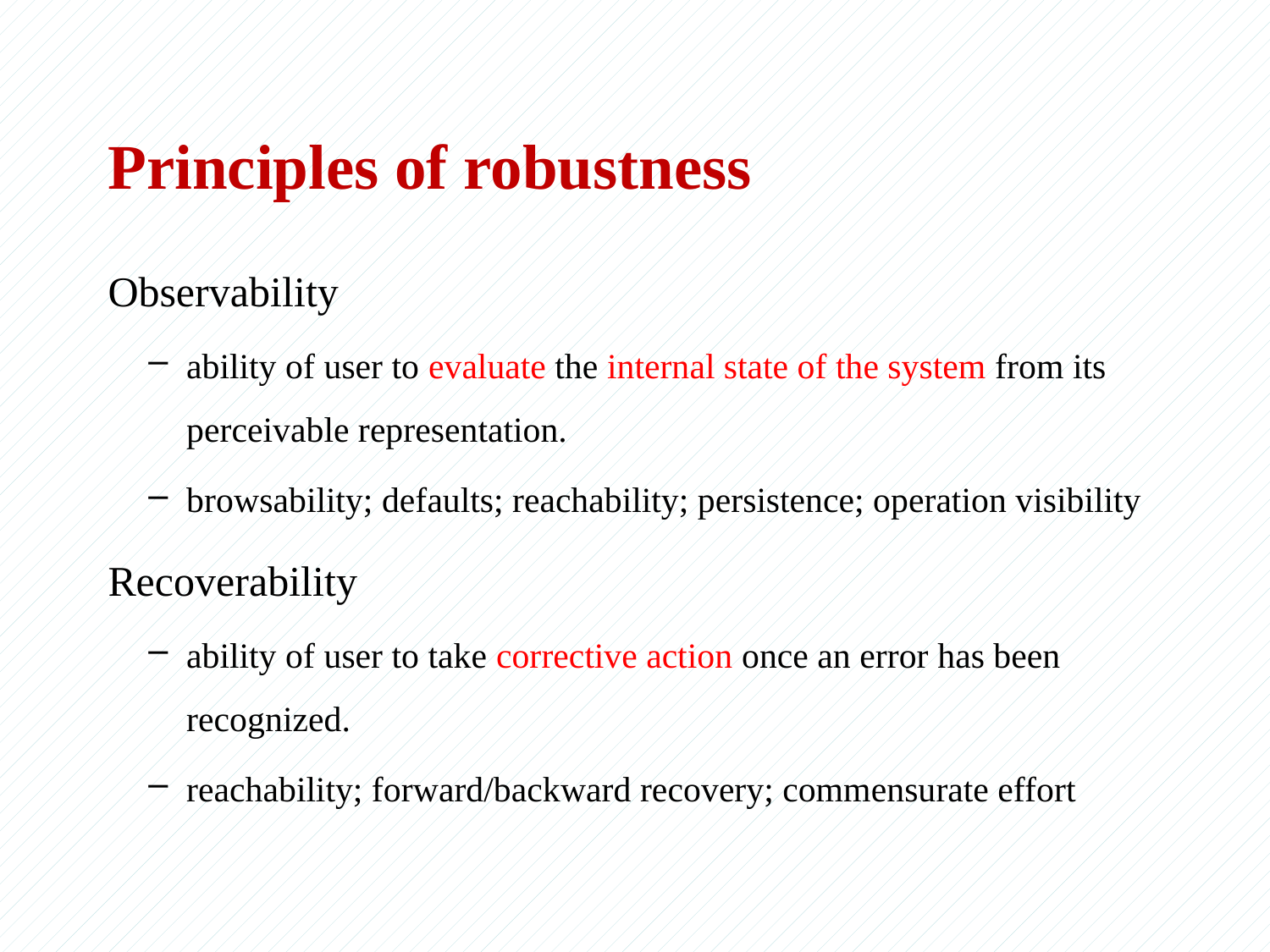

# Principles of robustness
Observability
ability of user to evaluate the internal state of the system from its perceivable representation.
browsability; defaults; reachability; persistence; operation visibility
Recoverability
ability of user to take corrective action once an error has been recognized.
reachability; forward/backward recovery; commensurate effort
Compiled by : Musa Ahmed (MSc.)
8